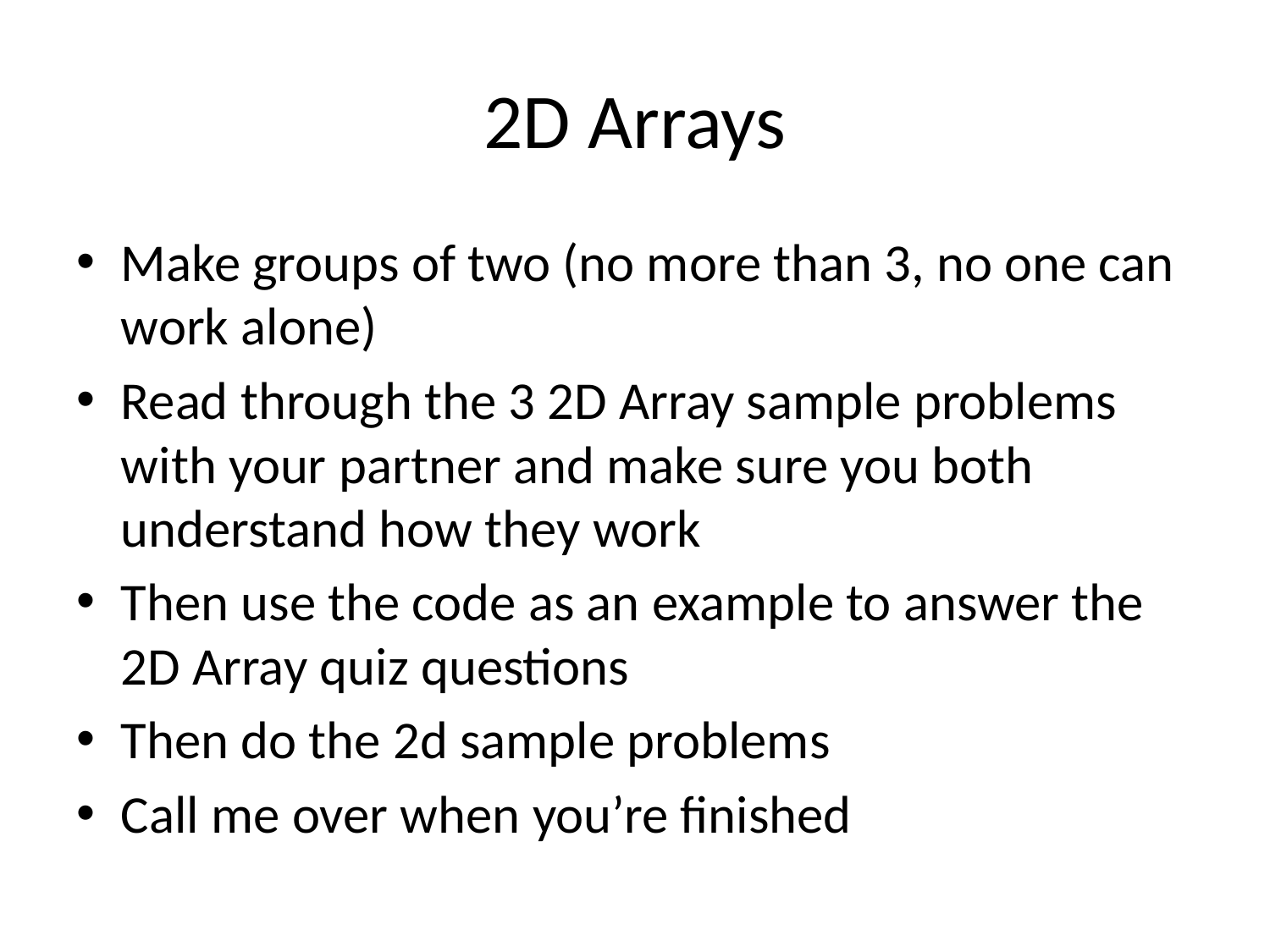

# 2D Arrays
Make groups of two (no more than 3, no one can work alone)
Read through the 3 2D Array sample problems with your partner and make sure you both understand how they work
Then use the code as an example to answer the 2D Array quiz questions
Then do the 2d sample problems
Call me over when you’re finished